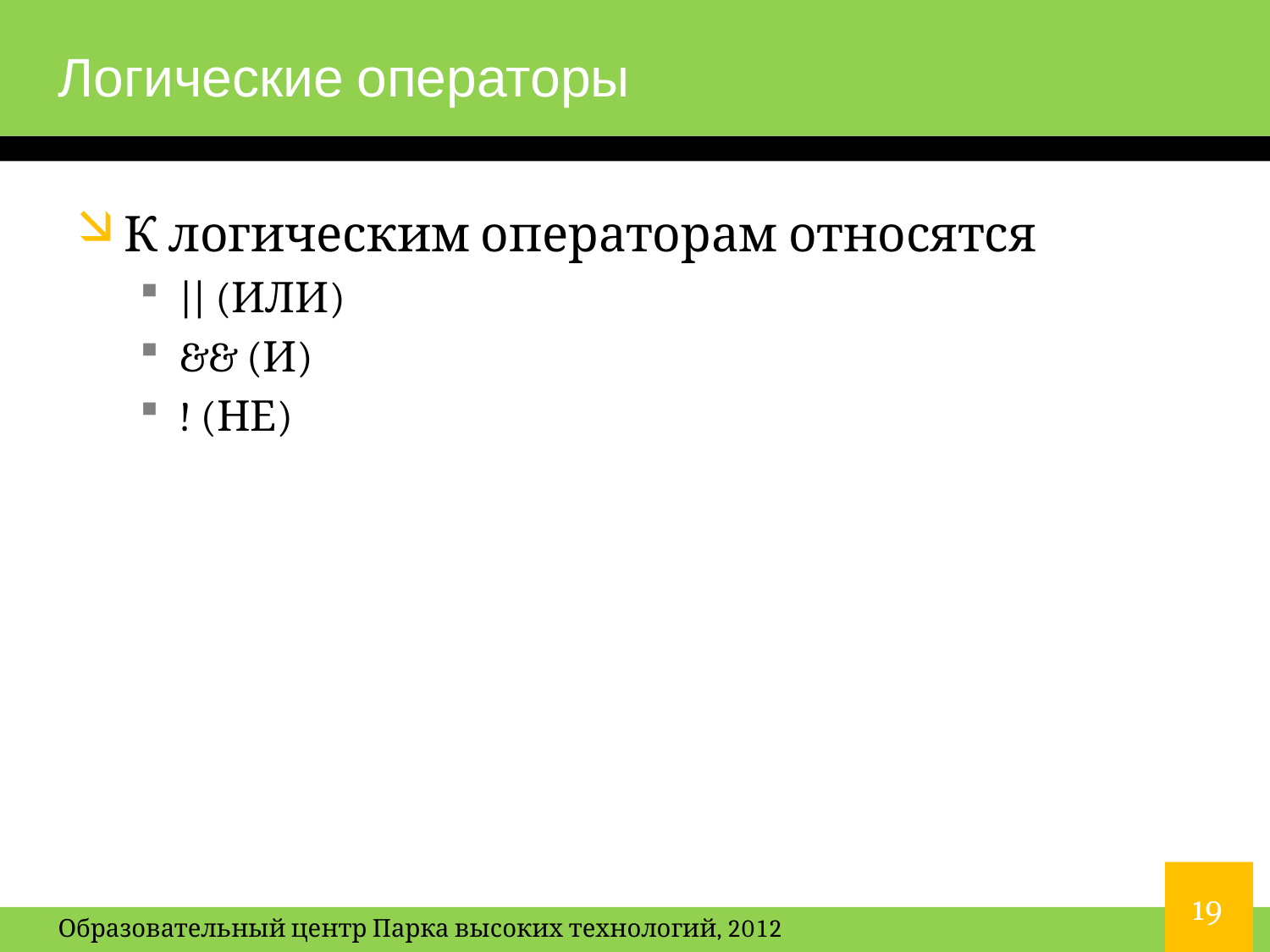

# Логические операторы
К логическим операторам относятся
|| (ИЛИ)
&& (И)
! (НЕ)
19